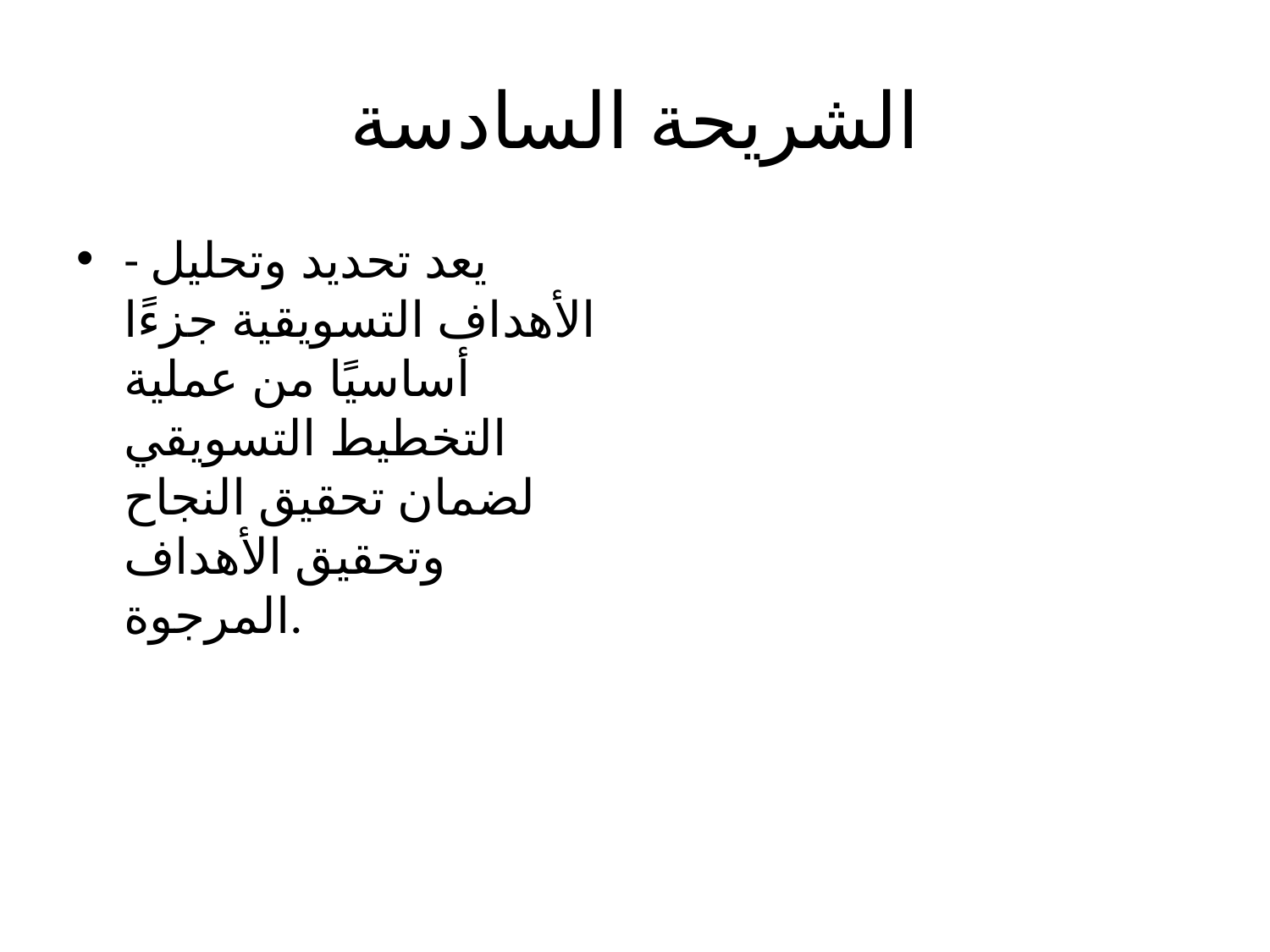

# الشريحة السادسة
- يعد تحديد وتحليل الأهداف التسويقية جزءًا أساسيًا من عملية التخطيط التسويقي لضمان تحقيق النجاح وتحقيق الأهداف المرجوة.